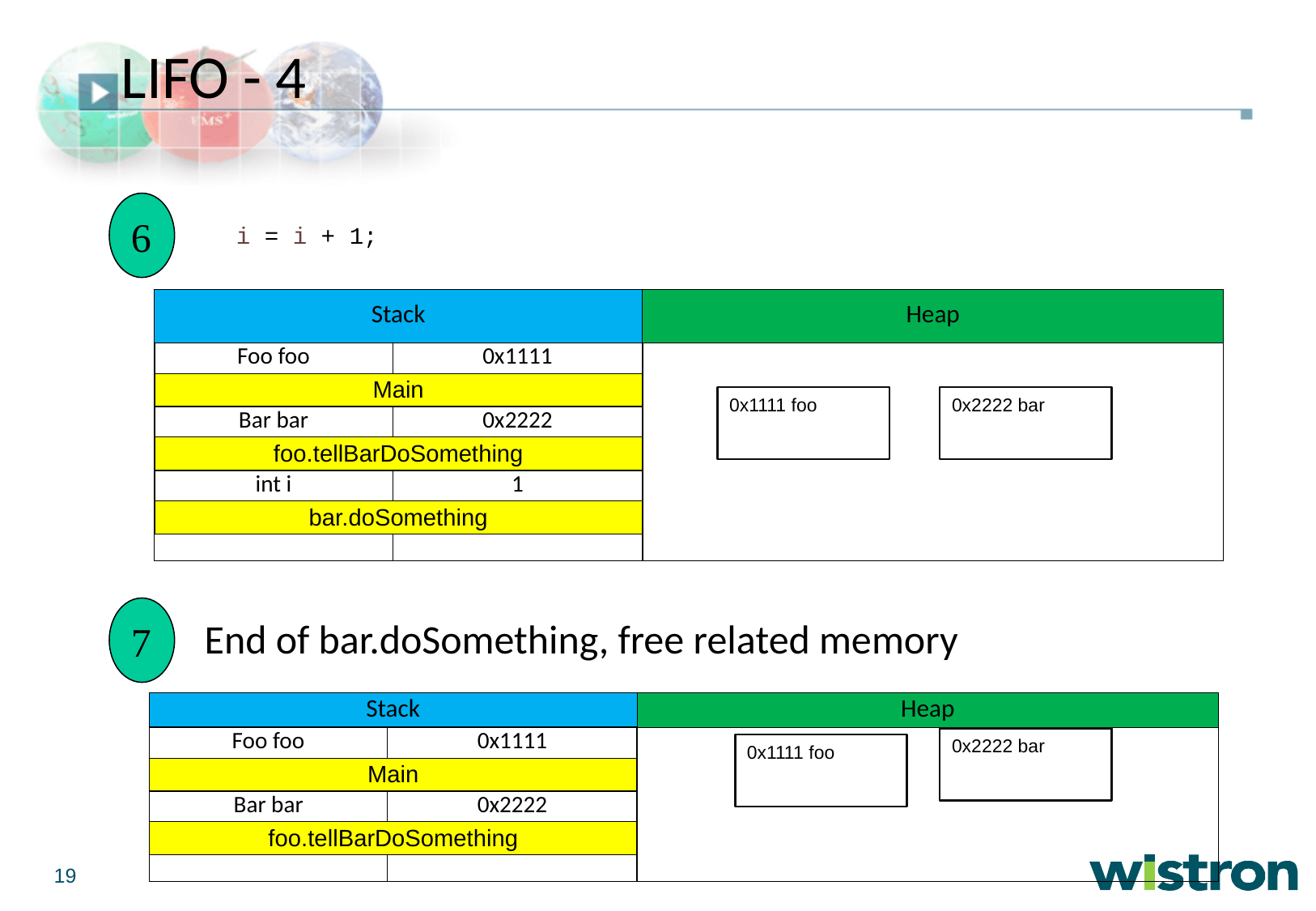

LIFO - 4
6
i = i + 1;
| Stack |  | Heap |
| --- | --- | --- |
| Foo foo | 0x1111 |  |
| Main |  |  |
| Bar bar | 0x2222 |  |
| foo.tellBarDoSomething |  |  |
| int i | 1 |  |
| bar.doSomething |  |  |
|  |  |  |
0x2222 bar
0x1111 foo
7
End of bar.doSomething, free related memory

| Stack |  | Heap |
| --- | --- | --- |
| Foo foo | 0x1111 |  |
| Main |  |  |
| Bar bar | 0x2222 |  |
| foo.tellBarDoSomething |  |  |
|  |  |  |
0x2222 bar
0x1111 foo